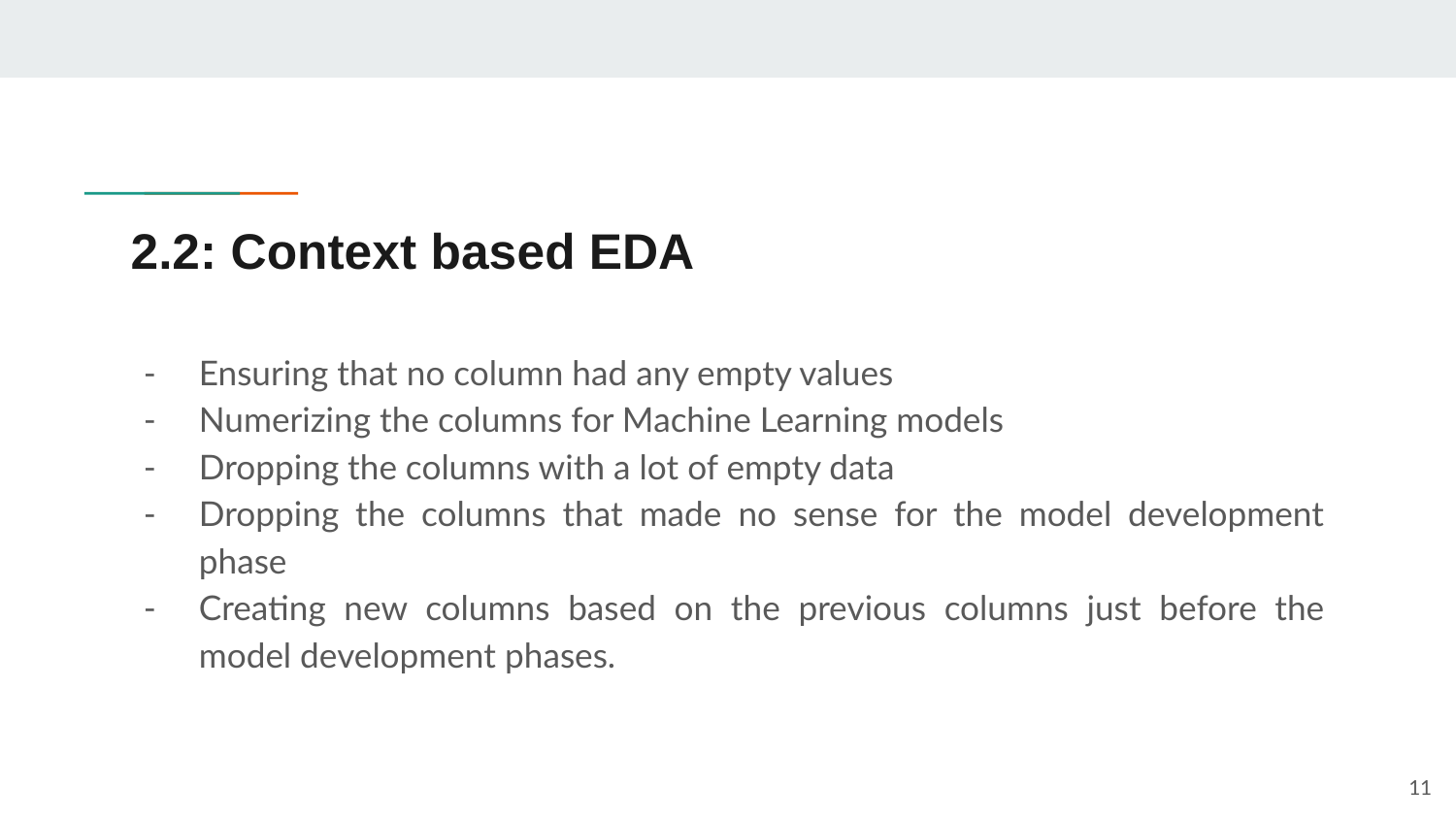

# 2.2: Context based EDA
Ensuring that no column had any empty values
Numerizing the columns for Machine Learning models
Dropping the columns with a lot of empty data
Dropping the columns that made no sense for the model development phase
Creating new columns based on the previous columns just before the model development phases.
11